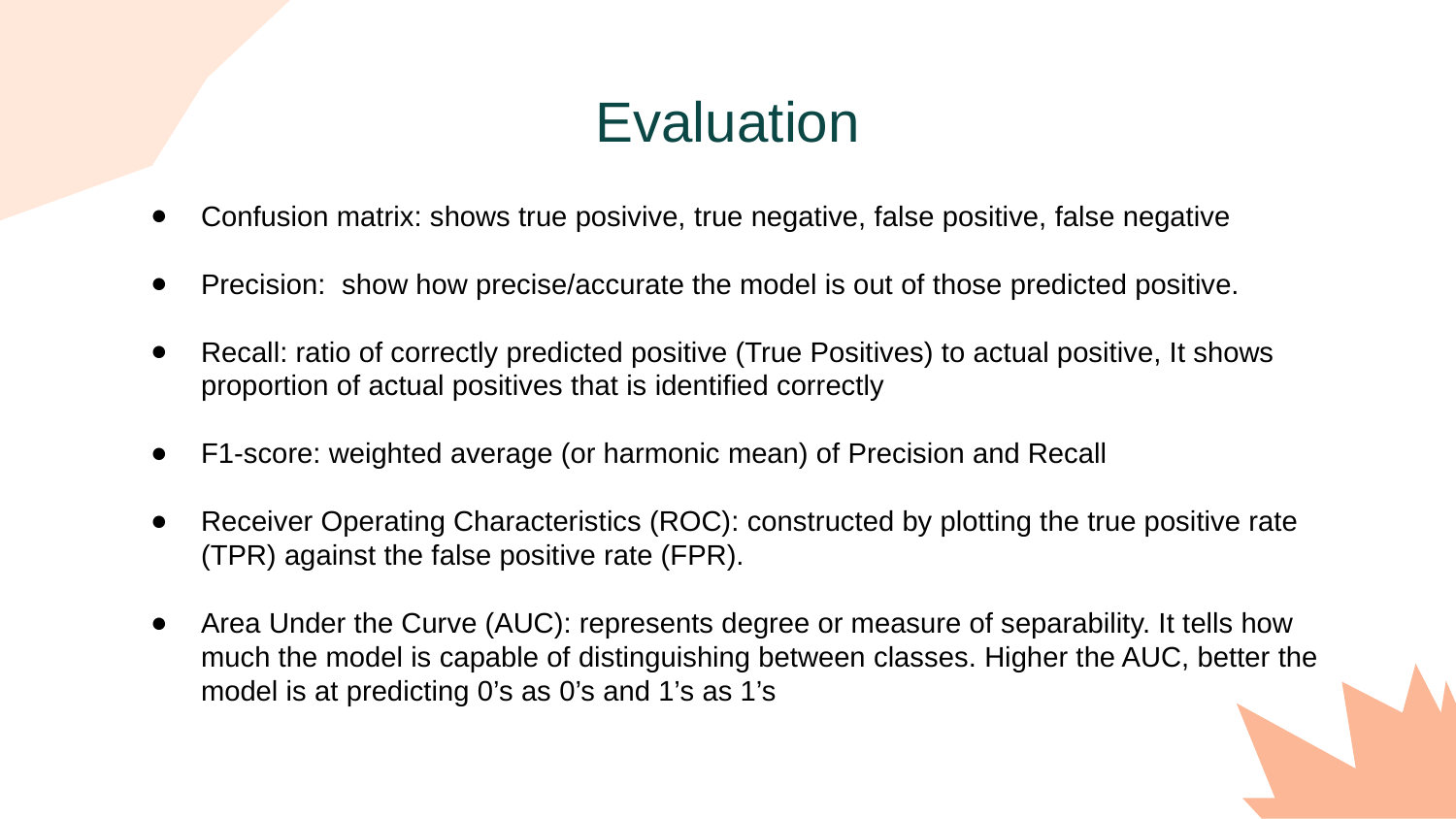

# Evaluation
Confusion matrix: shows true posivive, true negative, false positive, false negative
Precision:  show how precise/accurate the model is out of those predicted positive.
Recall: ratio of correctly predicted positive (True Positives) to actual positive, It shows proportion of actual positives that is identified correctly
F1-score: weighted average (or harmonic mean) of Precision and Recall
Receiver Operating Characteristics (ROC): constructed by plotting the true positive rate (TPR) against the false positive rate (FPR).
Area Under the Curve (AUC): represents degree or measure of separability. It tells how much the model is capable of distinguishing between classes. Higher the AUC, better the model is at predicting 0’s as 0’s and 1’s as 1’s